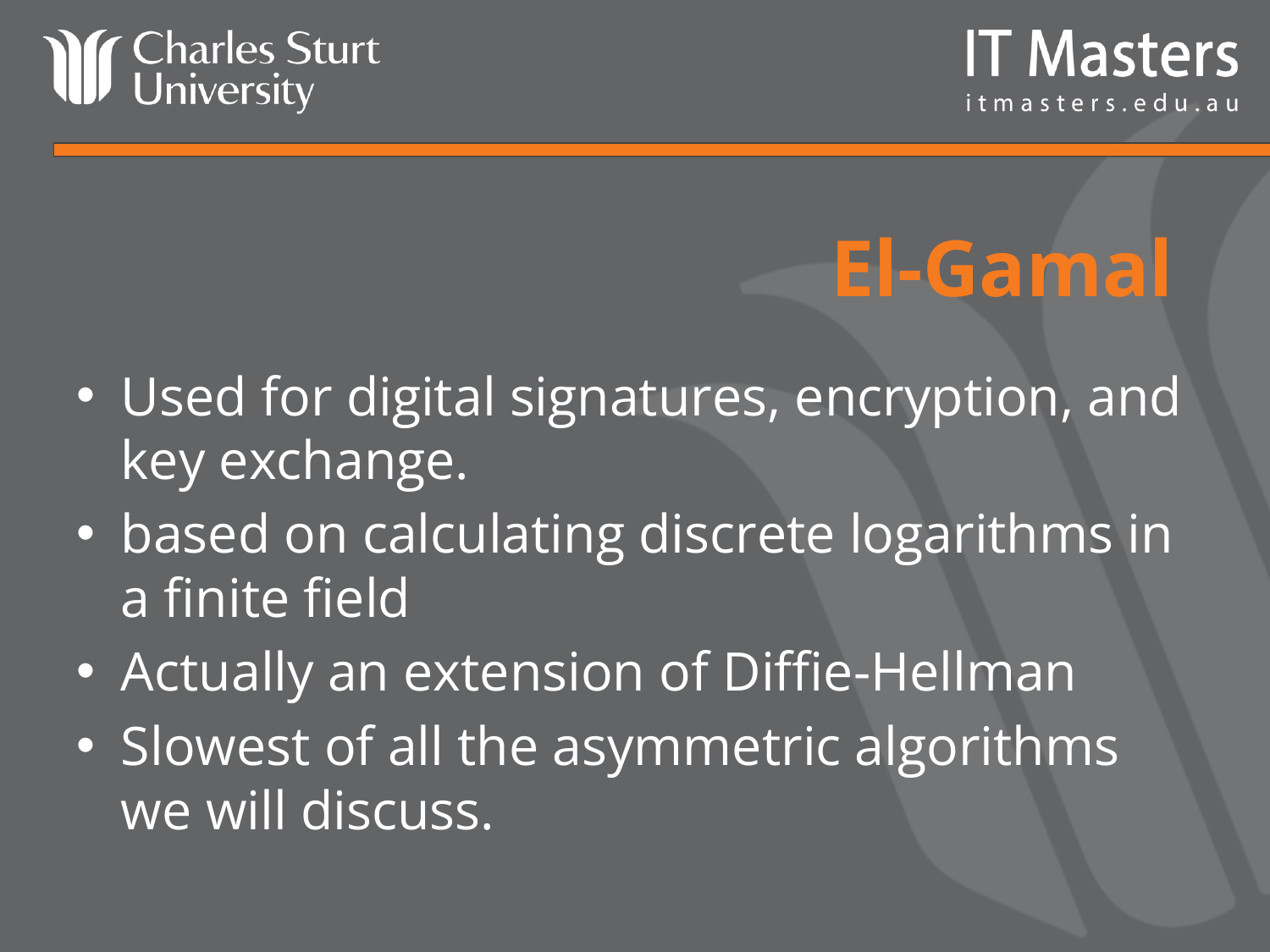

# El-Gamal
Used for digital signatures, encryption, and key exchange.
based on calculating discrete logarithms in a finite field
Actually an extension of Diffie-Hellman
Slowest of all the asymmetric algorithms we will discuss.